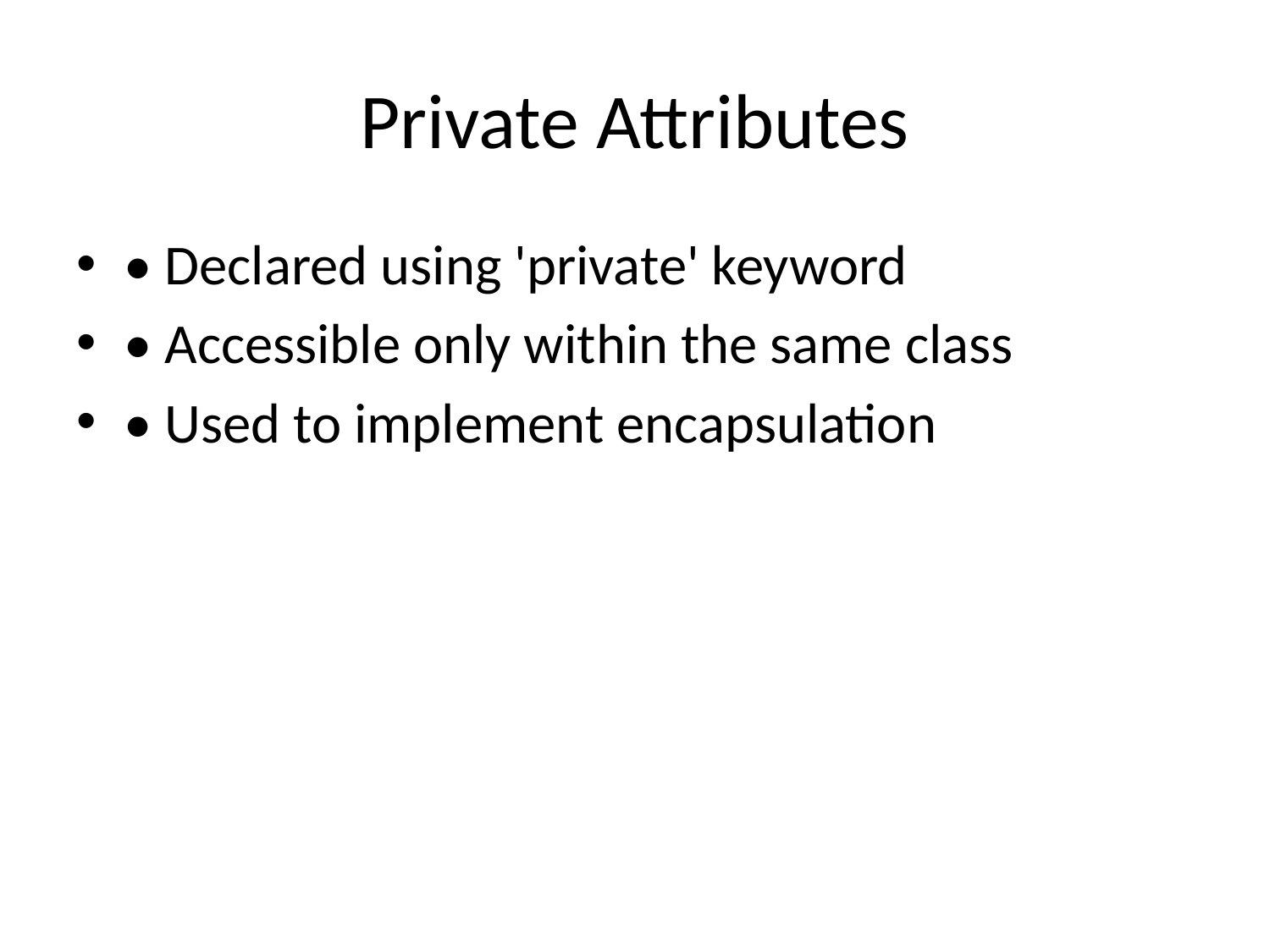

# Private Attributes
• Declared using 'private' keyword
• Accessible only within the same class
• Used to implement encapsulation